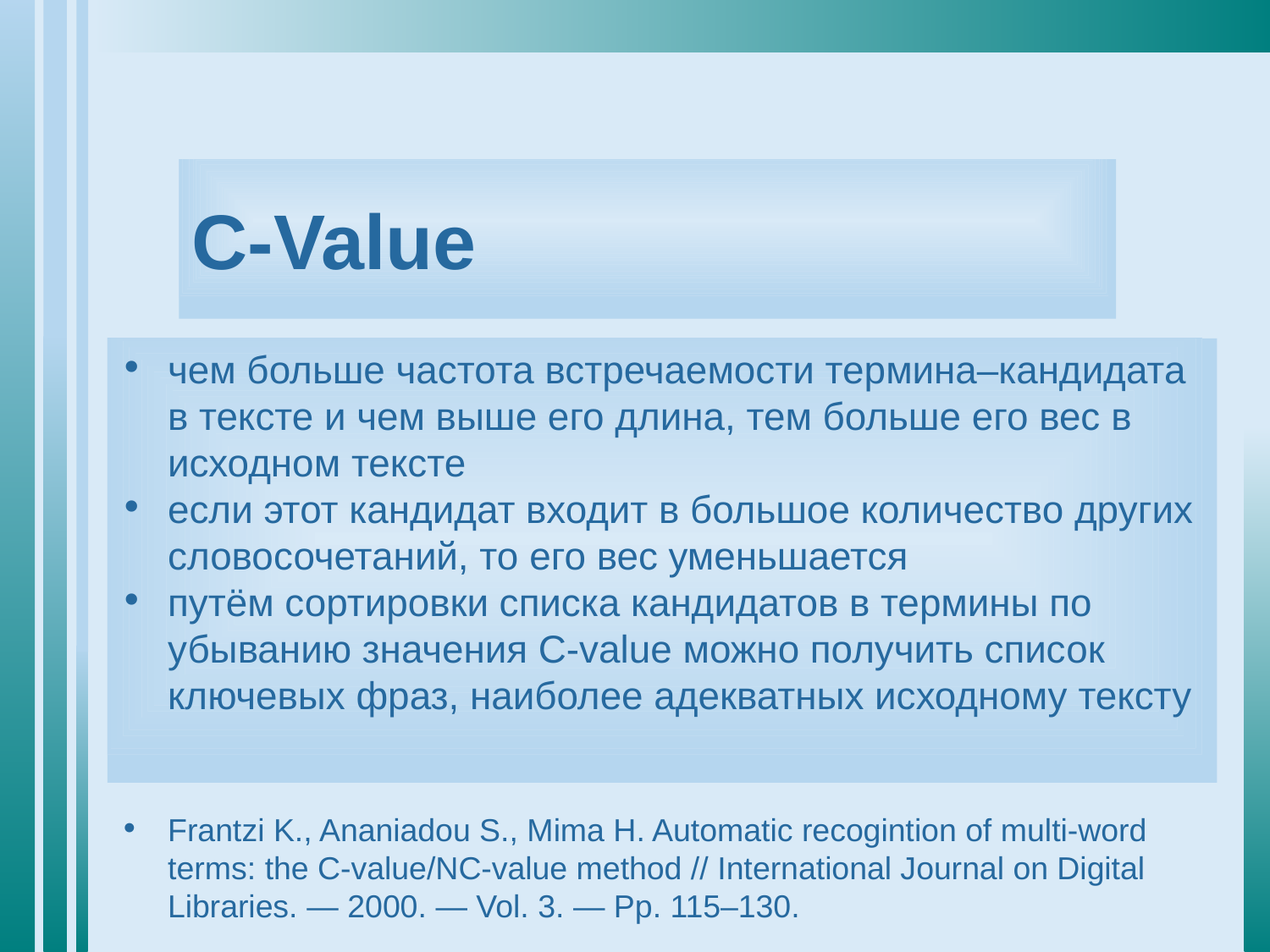

# C-Value
чем больше частота встречаемости термина–кандидата в тексте и чем выше его длина, тем больше его вес в исходном тексте
если этот кандидат входит в большое количество других словосочетаний, то его вес уменьшается
путём сортировки списка кандидатов в термины по убыванию значения C-value можно получить список ключевых фраз, наиболее адекватных исходному тексту

Frantzi K., Ananiadou S., Mima H. Automatic recogintion of multi-word terms: the C-value/NC-value method // International Journal on Digital Libraries. — 2000. — Vol. 3. — Pp. 115–130.